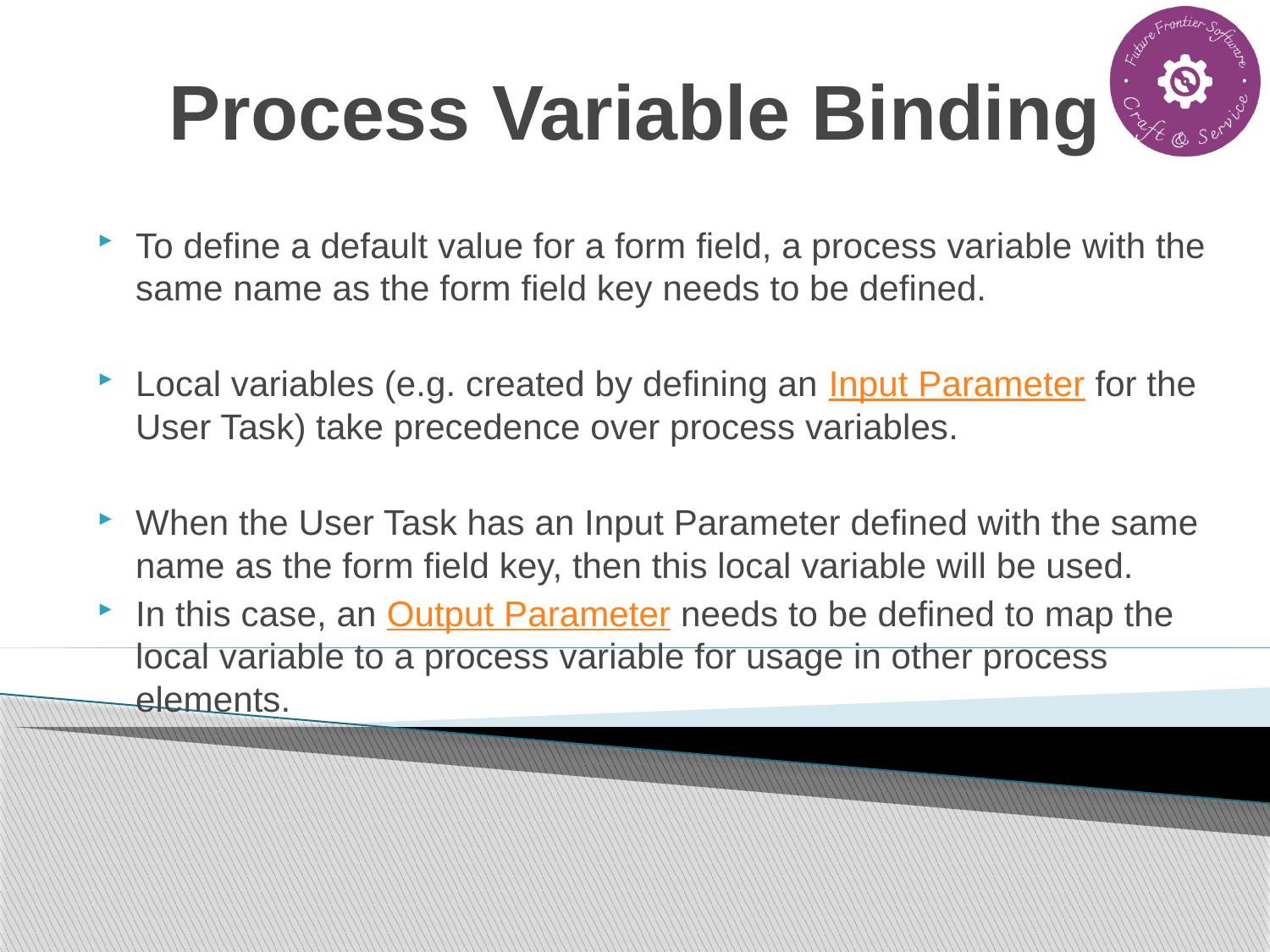

# Process Variable Binding
To define a default value for a form field, a process variable with the same name as the form field key needs to be defined.

Local variables (e.g. created by defining an Input Parameter for the User Task) take precedence over process variables.

When the User Task has an Input Parameter defined with the same name as the form field key, then this local variable will be used.
In this case, an Output Parameter needs to be defined to map the local variable to a process variable for usage in other process elements.